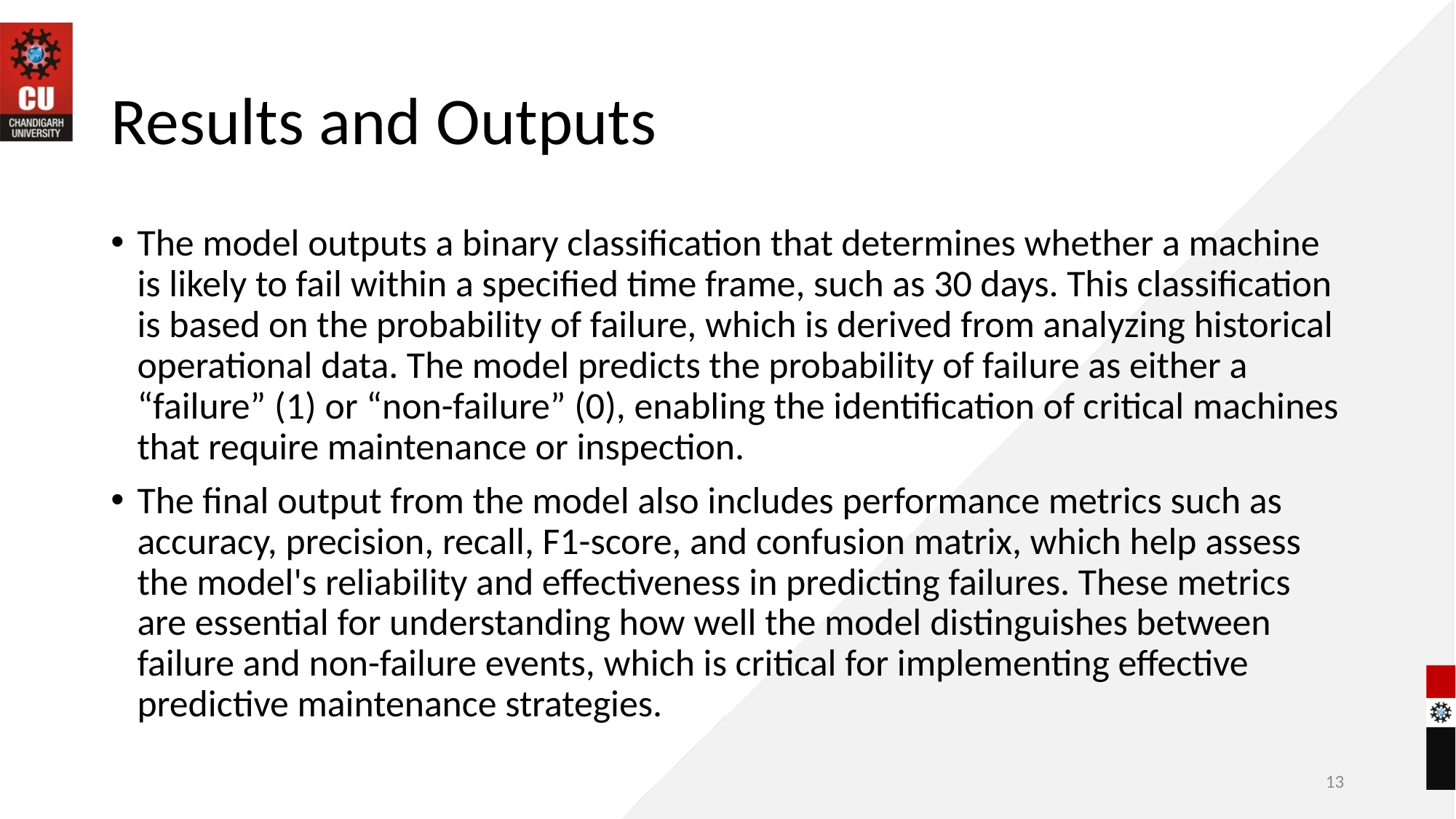

# Results and Outputs
The model outputs a binary classification that determines whether a machine is likely to fail within a specified time frame, such as 30 days. This classification is based on the probability of failure, which is derived from analyzing historical operational data. The model predicts the probability of failure as either a “failure” (1) or “non-failure” (0), enabling the identification of critical machines that require maintenance or inspection.
The final output from the model also includes performance metrics such as accuracy, precision, recall, F1-score, and confusion matrix, which help assess the model's reliability and effectiveness in predicting failures. These metrics are essential for understanding how well the model distinguishes between failure and non-failure events, which is critical for implementing effective predictive maintenance strategies.
13